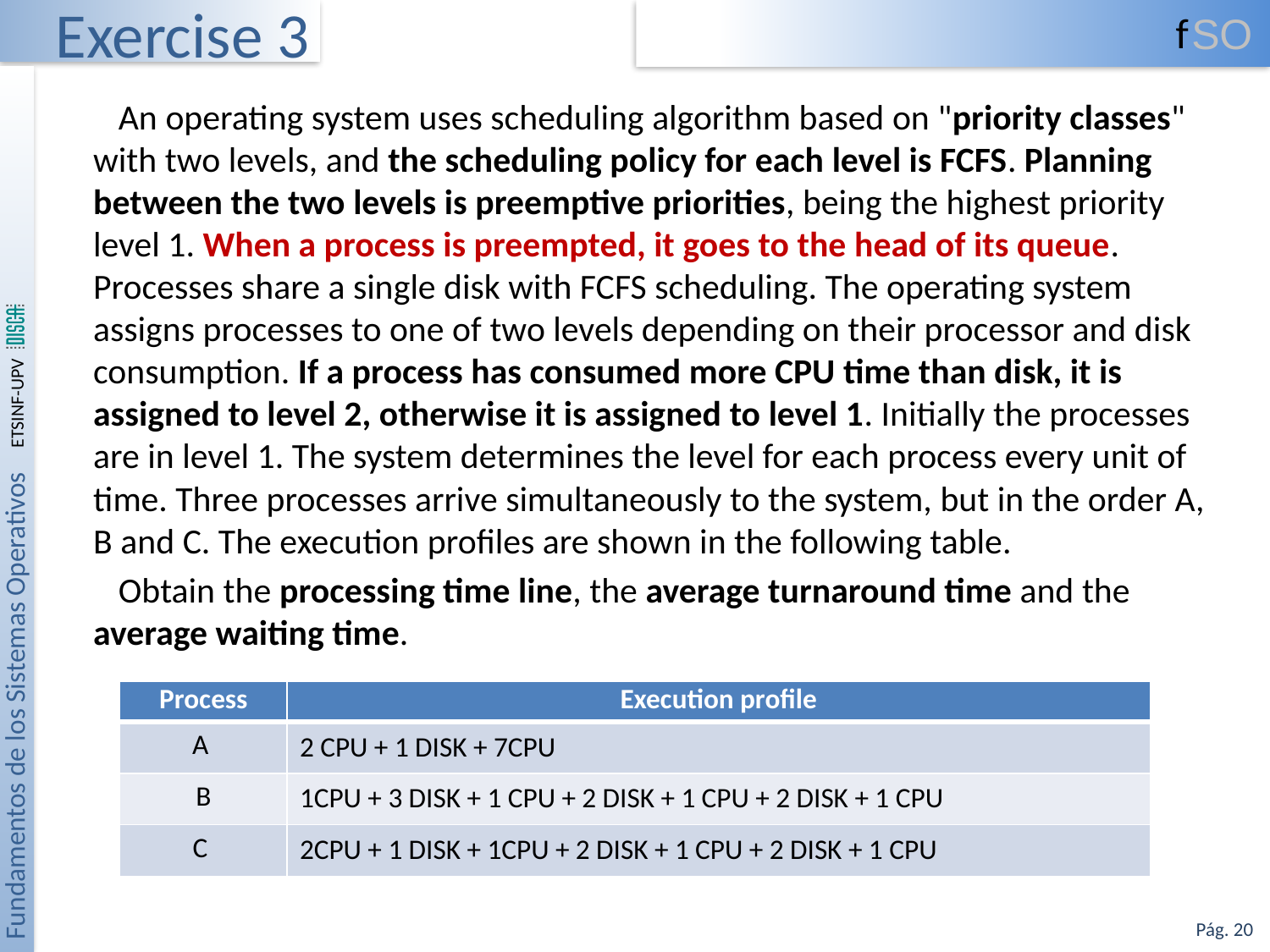

# Exercise 3
An operating system uses scheduling algorithm based on "priority classes" with two levels, and the scheduling policy for each level is FCFS. Planning between the two levels is preemptive priorities, being the highest priority level 1. When a process is preempted, it goes to the head of its queue. Processes share a single disk with FCFS scheduling. The operating system assigns processes to one of two levels depending on their processor and disk consumption. If a process has consumed more CPU time than disk, it is assigned to level 2, otherwise it is assigned to level 1. Initially the processes are in level 1. The system determines the level for each process every unit of time. Three processes arrive simultaneously to the system, but in the order A, B and C. The execution profiles are shown in the following table.
Obtain the processing time line, the average turnaround time and the average waiting time.
| Process | Execution profile |
| --- | --- |
| A | 2 CPU + 1 DISK + 7CPU |
| B | 1CPU + 3 DISK + 1 CPU + 2 DISK + 1 CPU + 2 DISK + 1 CPU |
| C | 2CPU + 1 DISK + 1CPU + 2 DISK + 1 CPU + 2 DISK + 1 CPU |